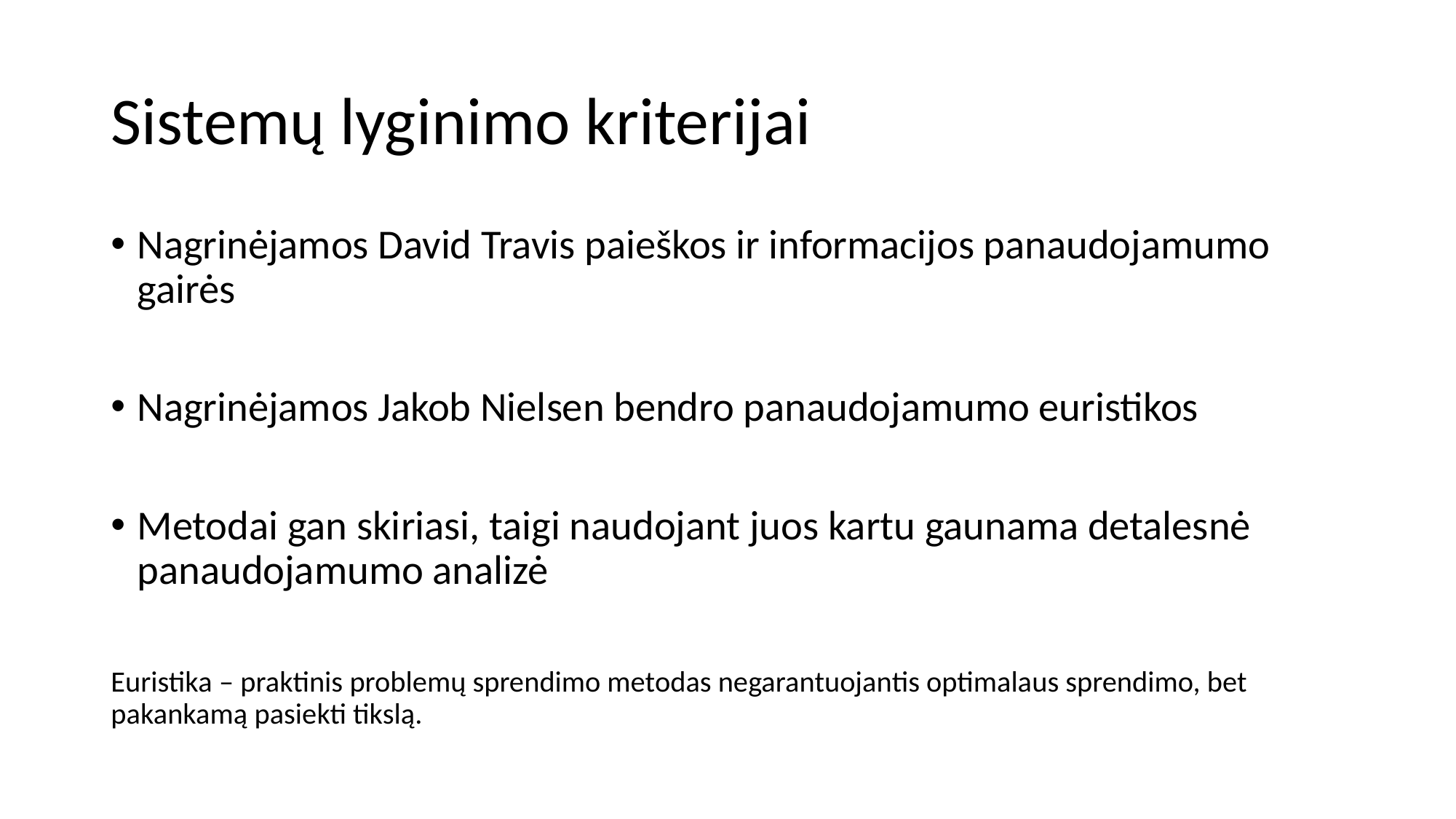

# Sistemų lyginimo kriterijai
Nagrinėjamos David Travis paieškos ir informacijos panaudojamumo gairės

Nagrinėjamos Jakob Nielsen bendro panaudojamumo euristikos

Metodai gan skiriasi, taigi naudojant juos kartu gaunama detalesnė panaudojamumo analizė

Euristika – praktinis problemų sprendimo metodas negarantuojantis optimalaus sprendimo, bet pakankamą pasiekti tikslą.